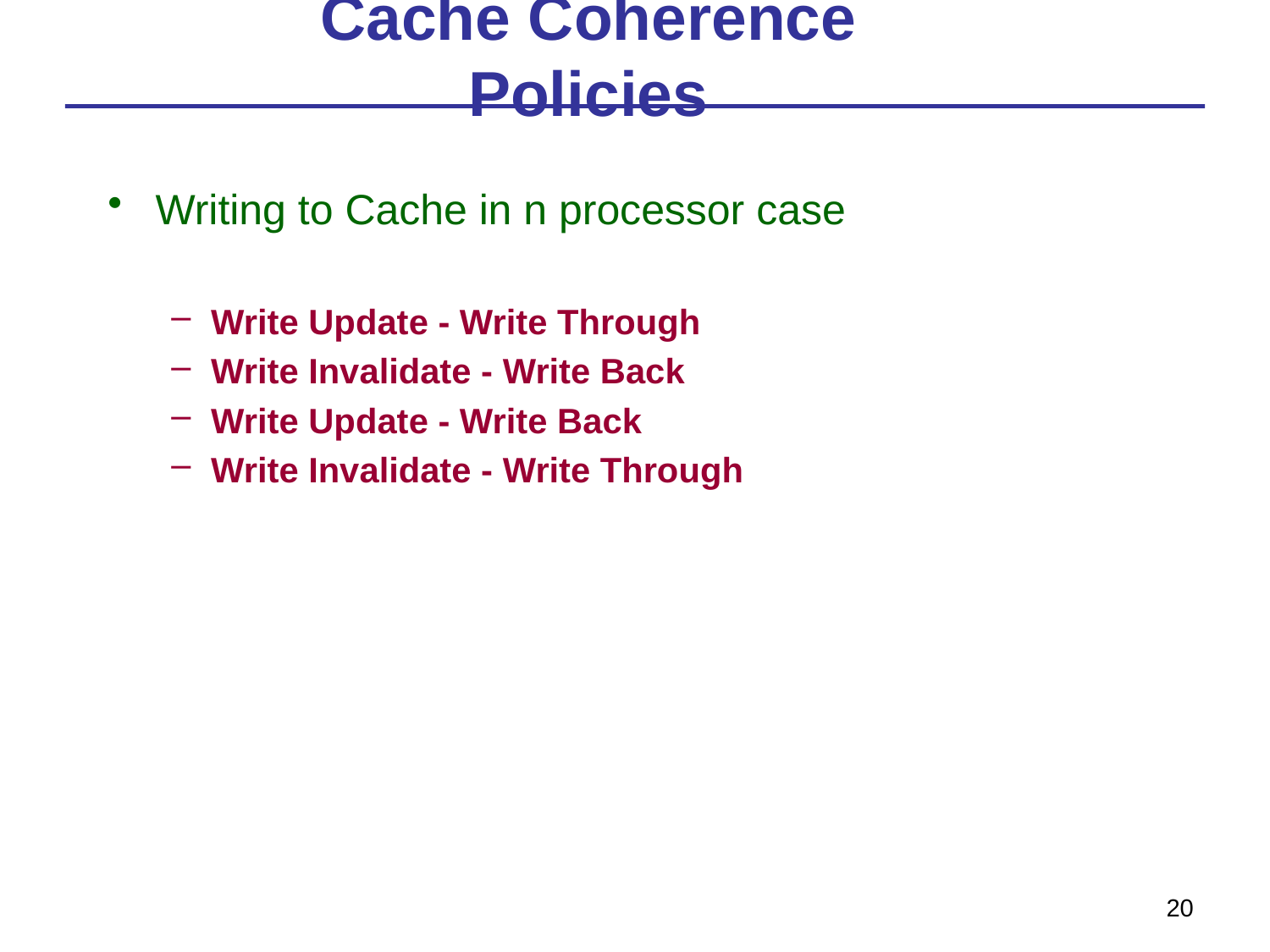

# Cache Coherence Policies
Writing to Cache in n processor case

Write Update - Write Through
Write Invalidate - Write Back
Write Update - Write Back
Write Invalidate - Write Through

20